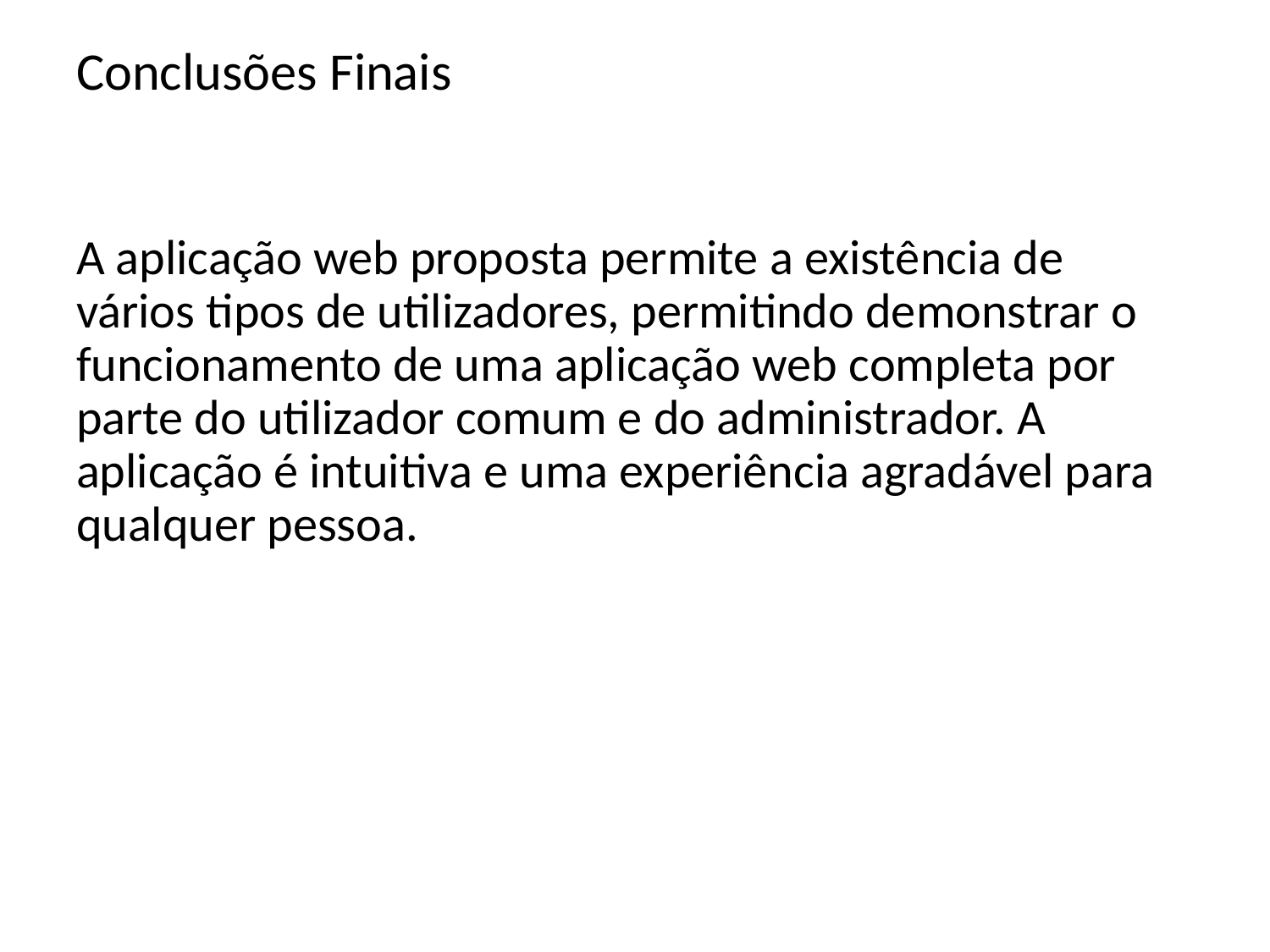

# Conclusões Finais
A aplicação web proposta permite a existência de vários tipos de utilizadores, permitindo demonstrar o funcionamento de uma aplicação web completa por parte do utilizador comum e do administrador. A aplicação é intuitiva e uma experiência agradável para qualquer pessoa.